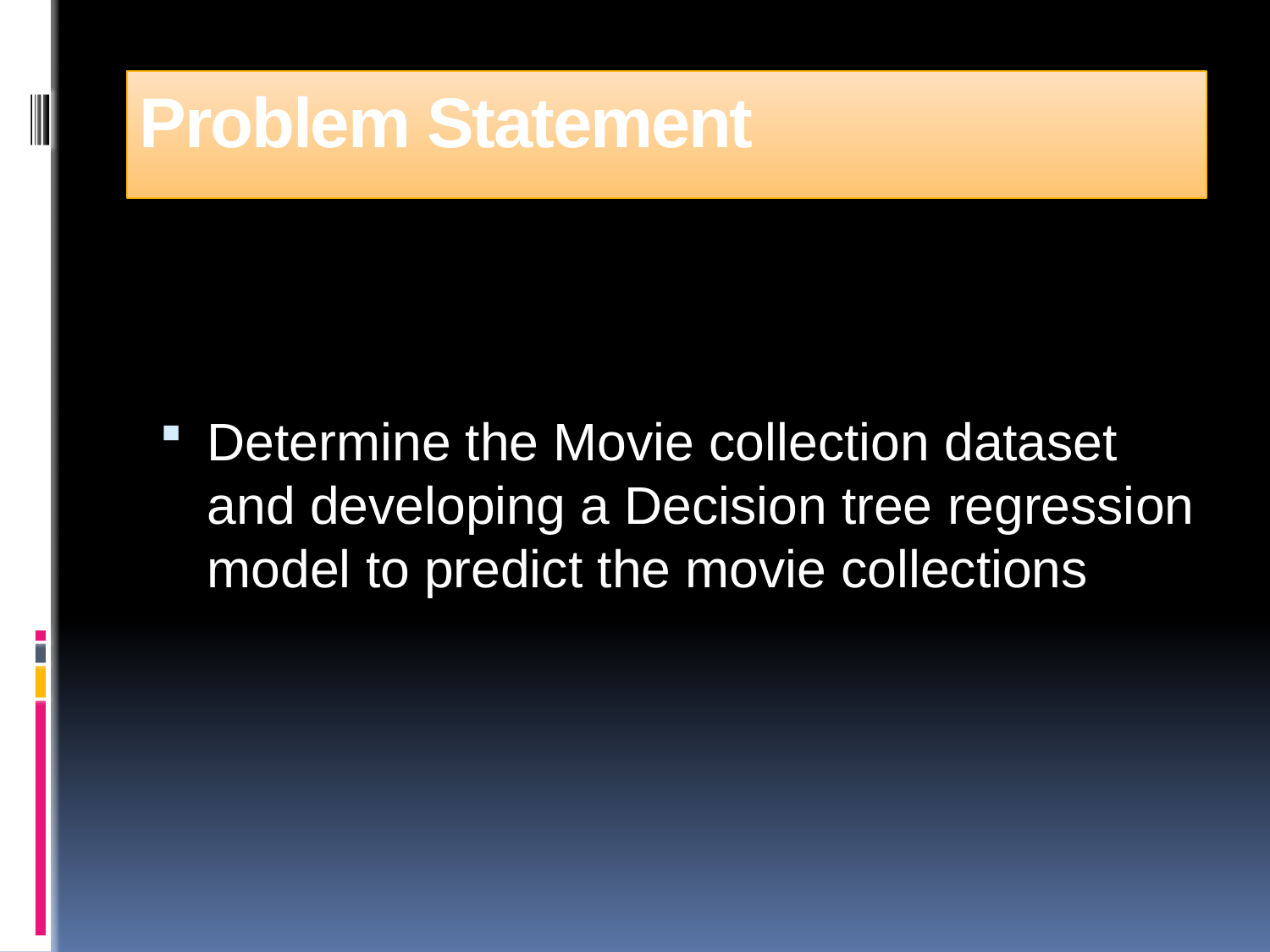

# Problem Statement
Determine the Movie collection dataset and developing a Decision tree regression model to predict the movie collections